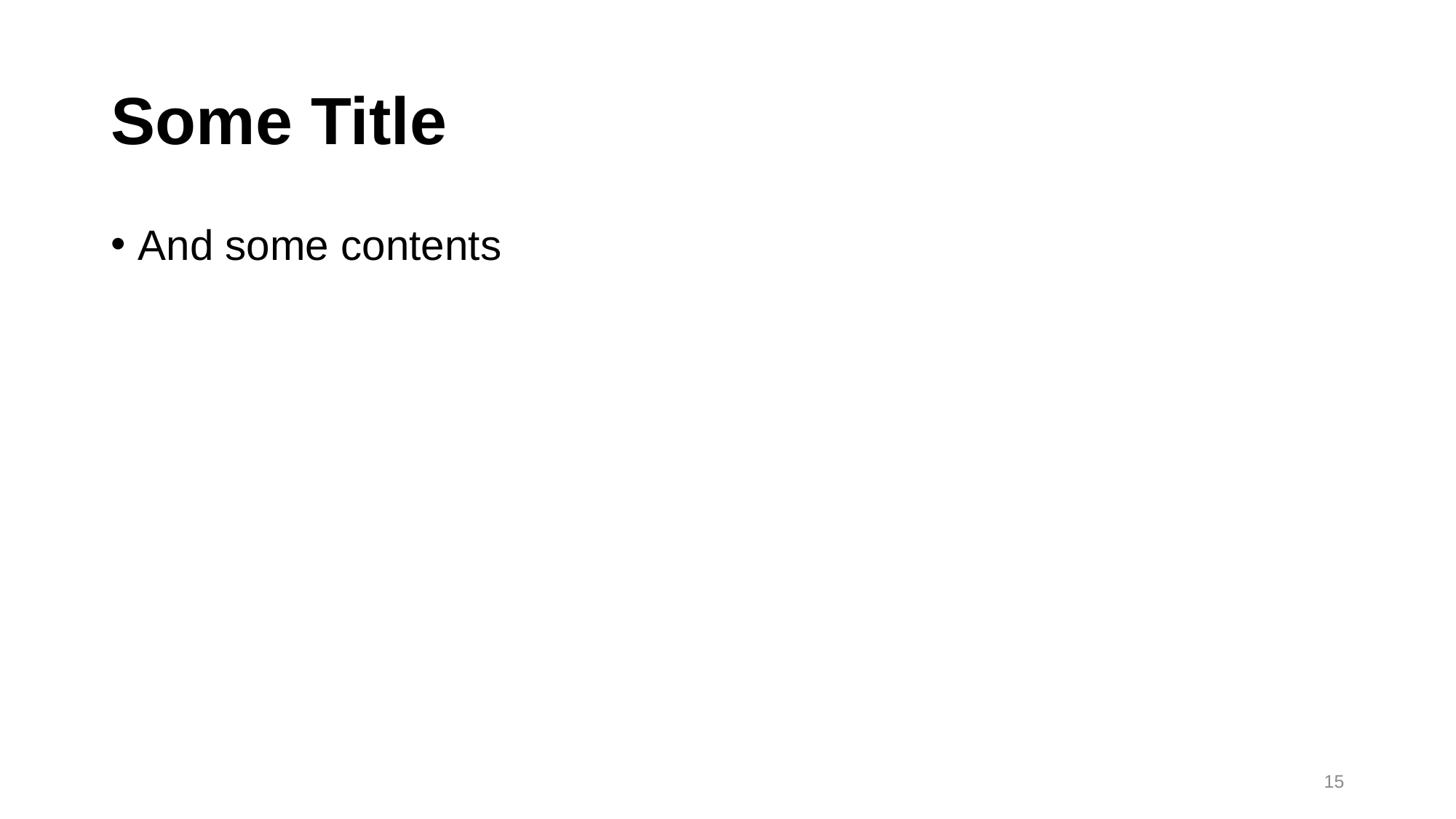

# Some Title
And some contents
15